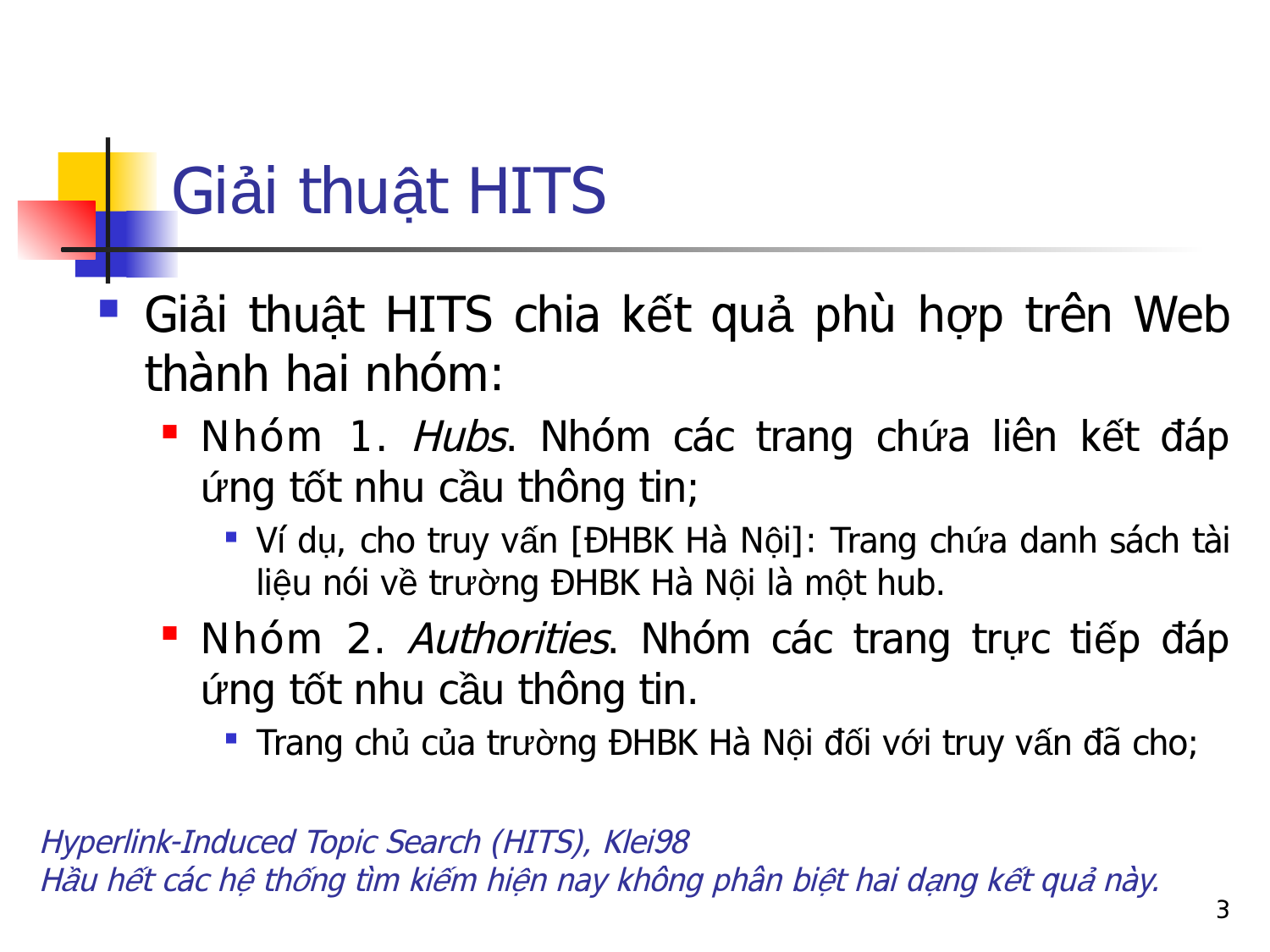

Giải thuật HITS
Giải thuật HITS chia kết quả phù hợp trên Web thành hai nhóm:
Nhóm 1. Hubs. Nhóm các trang chứa liên kết đáp ứng tốt nhu cầu thông tin;
Ví dụ, cho truy vấn [ĐHBK Hà Nội]: Trang chứa danh sách tài liệu nói về trường ĐHBK Hà Nội là một hub.
Nhóm 2. Authorities. Nhóm các trang trực tiếp đáp ứng tốt nhu cầu thông tin.
Trang chủ của trường ĐHBK Hà Nội đối với truy vấn đã cho;
Hyperlink-Induced Topic Search (HITS), Klei98
Hầu hết các hệ thống tìm kiếm hiện nay không phân biệt hai dạng kết quả này.
3